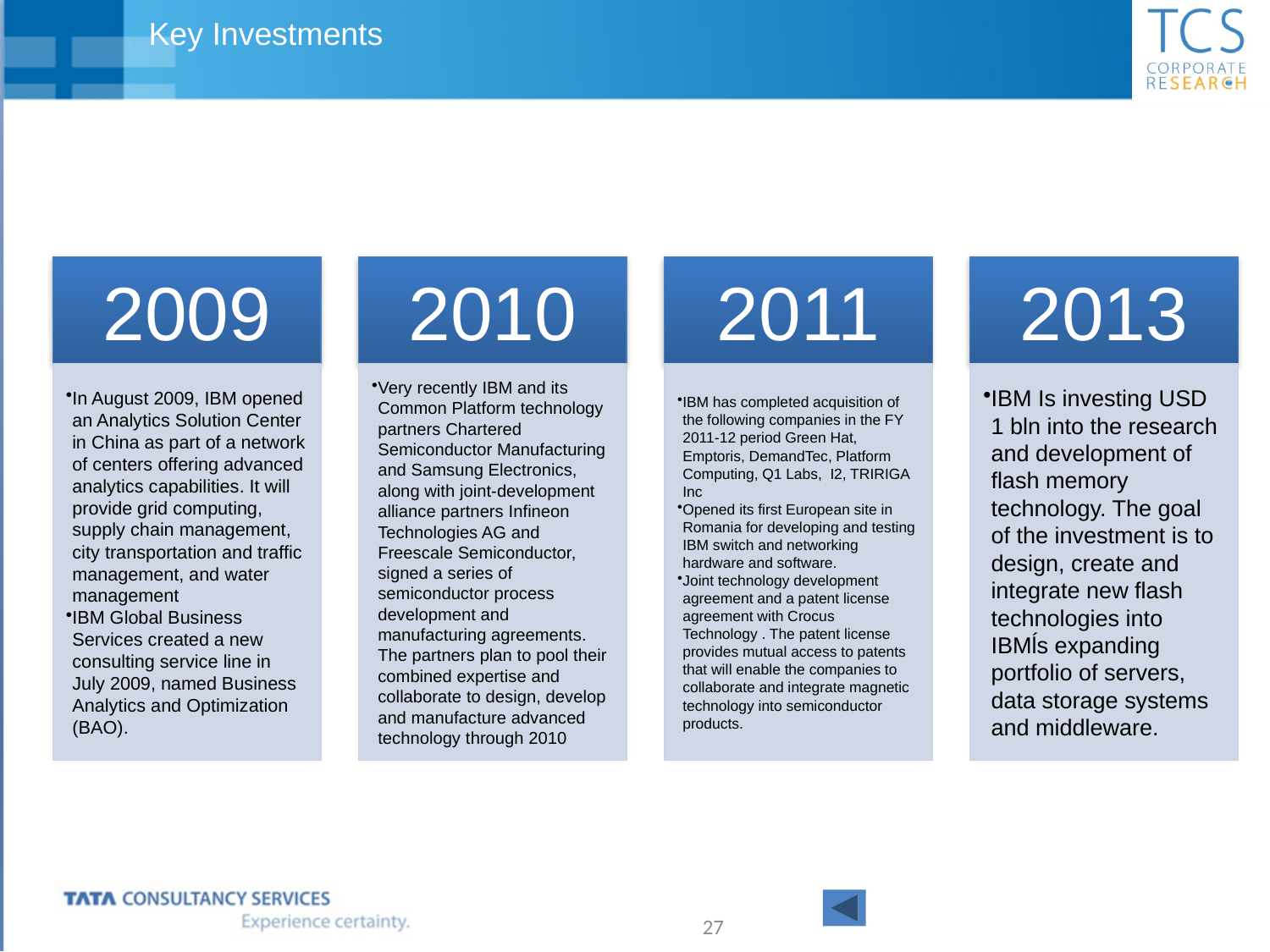

# Key Investments
2009
In August 2009, IBM opened an Analytics Solution Center in China as part of a network of centers offering advanced analytics capabilities. It will provide grid computing, supply chain management, city transportation and traffic management, and water management
2010
Very recently IBM and its Common Platform technology partners Chartered Semiconductor Manufacturing and Samsung Electronics, along with joint-development alliance partners Infineon Technologies AG and Freescale Semiconductor, signed a series of semiconductor process development and manufacturing agreements. The partners plan to pool their combined expertise and collaborate to design, develop and manufacture advanced technology through 2010
2011
IBM has completed acquisition of the following companies in the FY 2011-12 period Green Hat, Emptoris, DemandTec, Platform Computing, Q1 Labs,  I2, TRIRIGA Inc
2013
IBM Global Business Services created a new consulting service line in July 2009, named Business Analytics and Optimization (BAO).
Opened its first European site in Romania for developing and testing IBM switch and networking hardware and software.
Joint technology development agreement and a patent license agreement with Crocus Technology . The patent license provides mutual access to patents that will enable the companies to collaborate and integrate magnetic technology into semiconductor products.
IBM Is investing USD 1 bln into the research and development of flash memory technology. The goal of the investment is to design, create and integrate new flash technologies into IBMĺs expanding portfolio of servers, data storage systems and middleware.

27